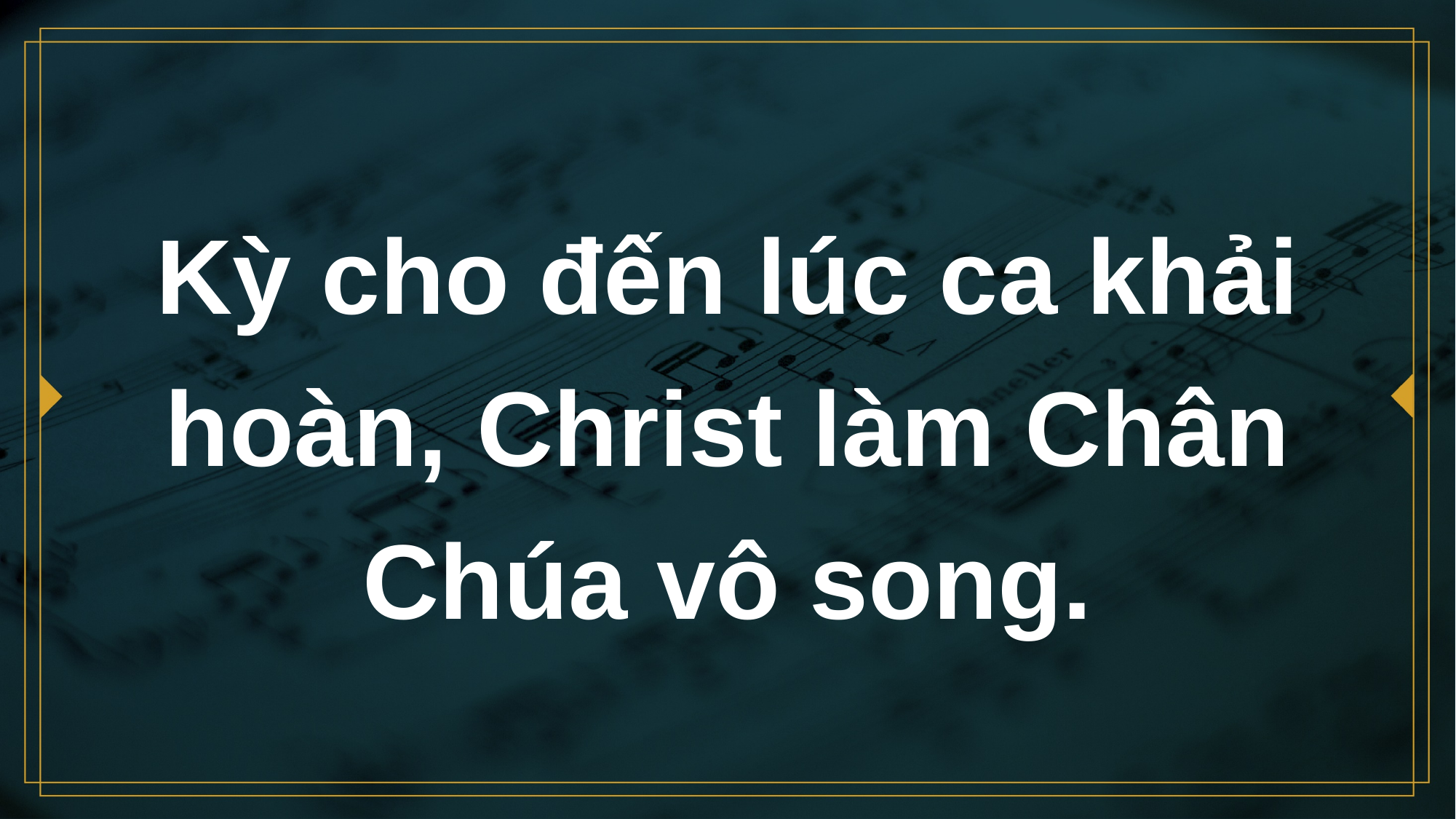

# Kỳ cho đến lúc ca khải hoàn, Christ làm Chân Chúa vô song.